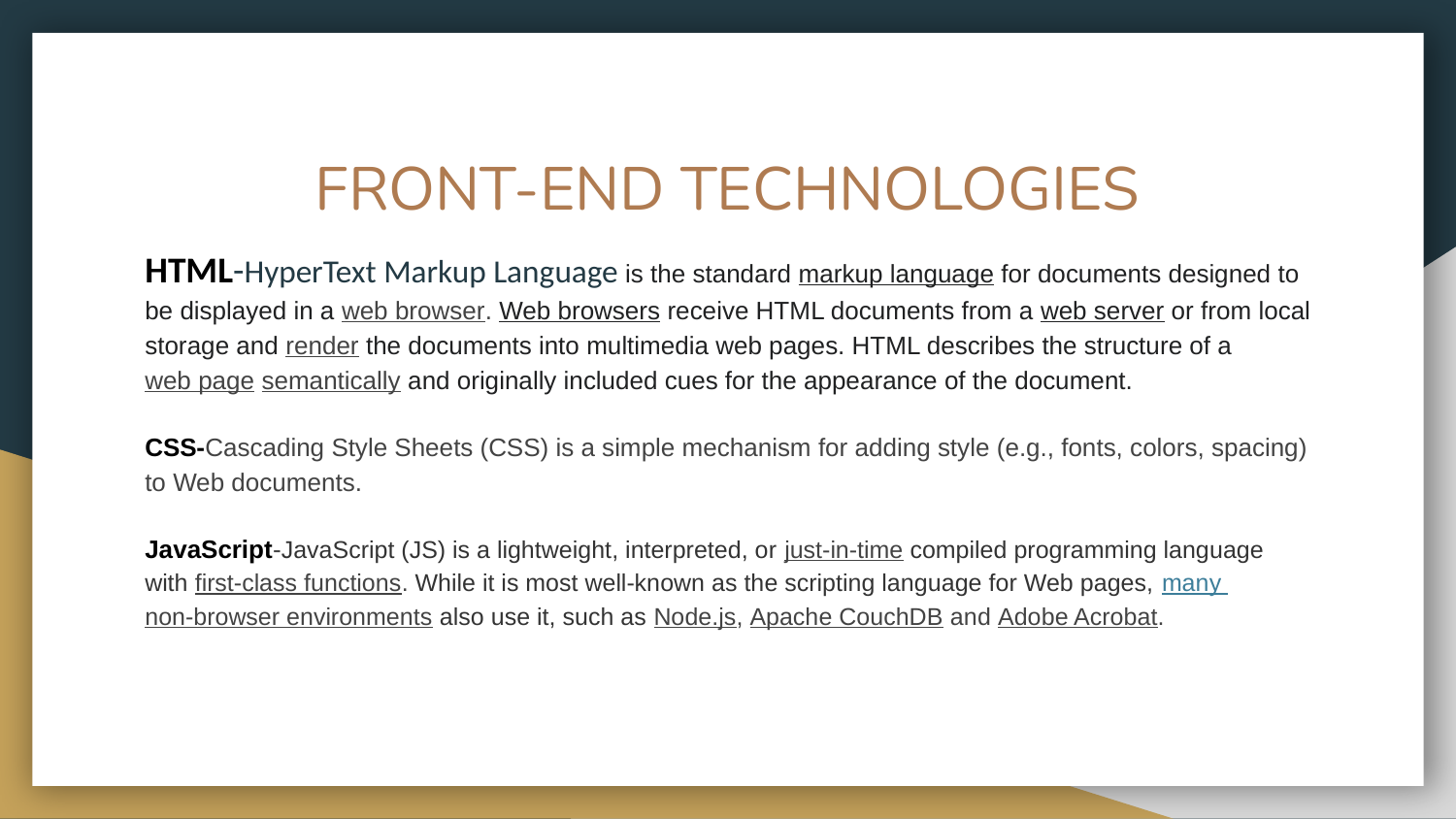

# FRONT-END TECHNOLOGIES
HTML-HyperText Markup Language is the standard markup language for documents designed to be displayed in a web browser. Web browsers receive HTML documents from a web server or from local storage and render the documents into multimedia web pages. HTML describes the structure of a web page semantically and originally included cues for the appearance of the document.
CSS-Cascading Style Sheets (CSS) is a simple mechanism for adding style (e.g., fonts, colors, spacing) to Web documents.
JavaScript-JavaScript (JS) is a lightweight, interpreted, or just-in-time compiled programming language with first-class functions. While it is most well-known as the scripting language for Web pages, many non-browser environments also use it, such as Node.js, Apache CouchDB and Adobe Acrobat.